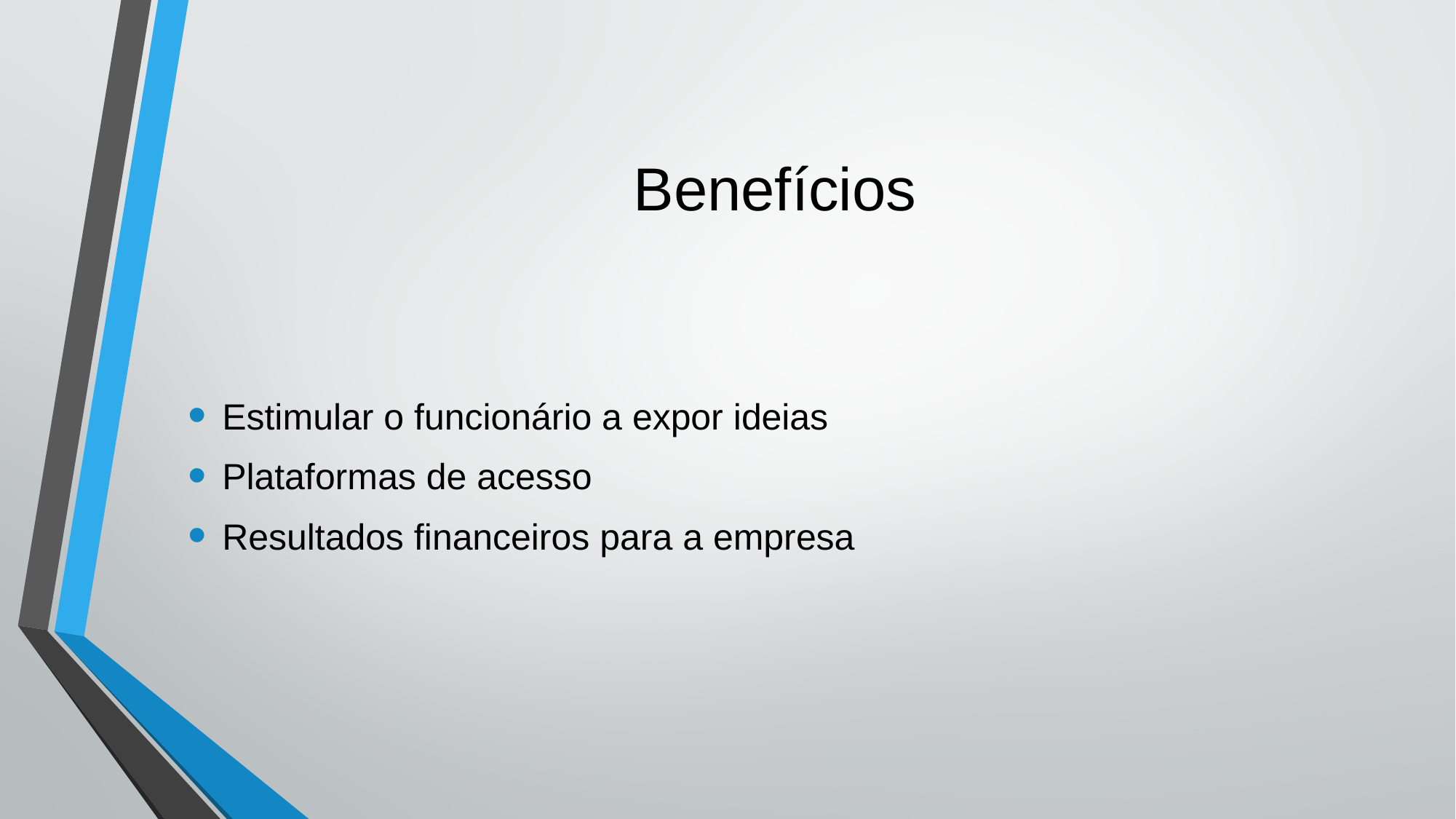

# Benefícios
Estimular o funcionário a expor ideias
Plataformas de acesso
Resultados financeiros para a empresa